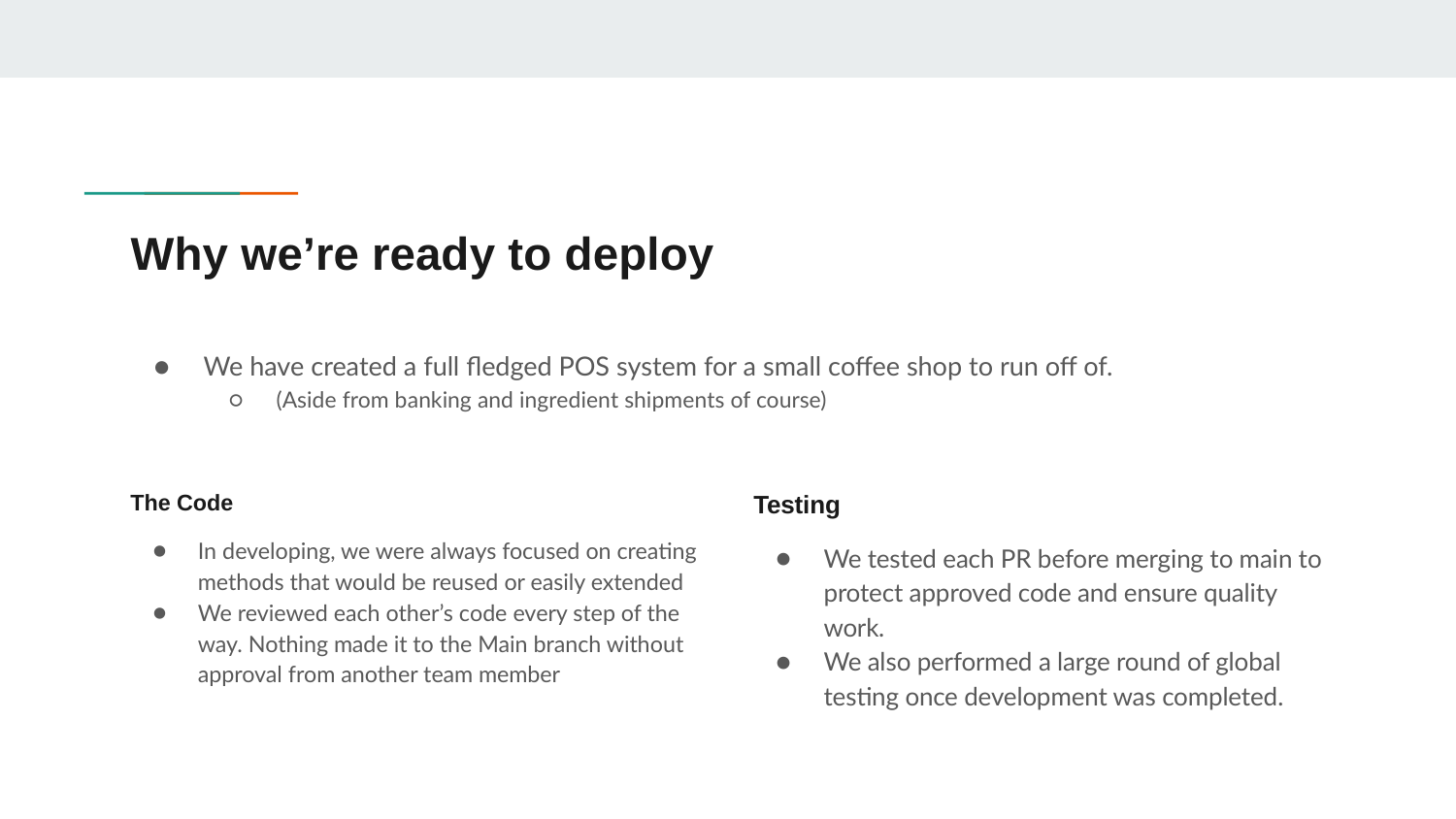

# Why we’re ready to deploy
We have created a full fledged POS system for a small coffee shop to run off of.
(Aside from banking and ingredient shipments of course)
The Code
In developing, we were always focused on creating methods that would be reused or easily extended
We reviewed each other’s code every step of the way. Nothing made it to the Main branch without approval from another team member
Testing
We tested each PR before merging to main to protect approved code and ensure quality work.
We also performed a large round of global testing once development was completed.